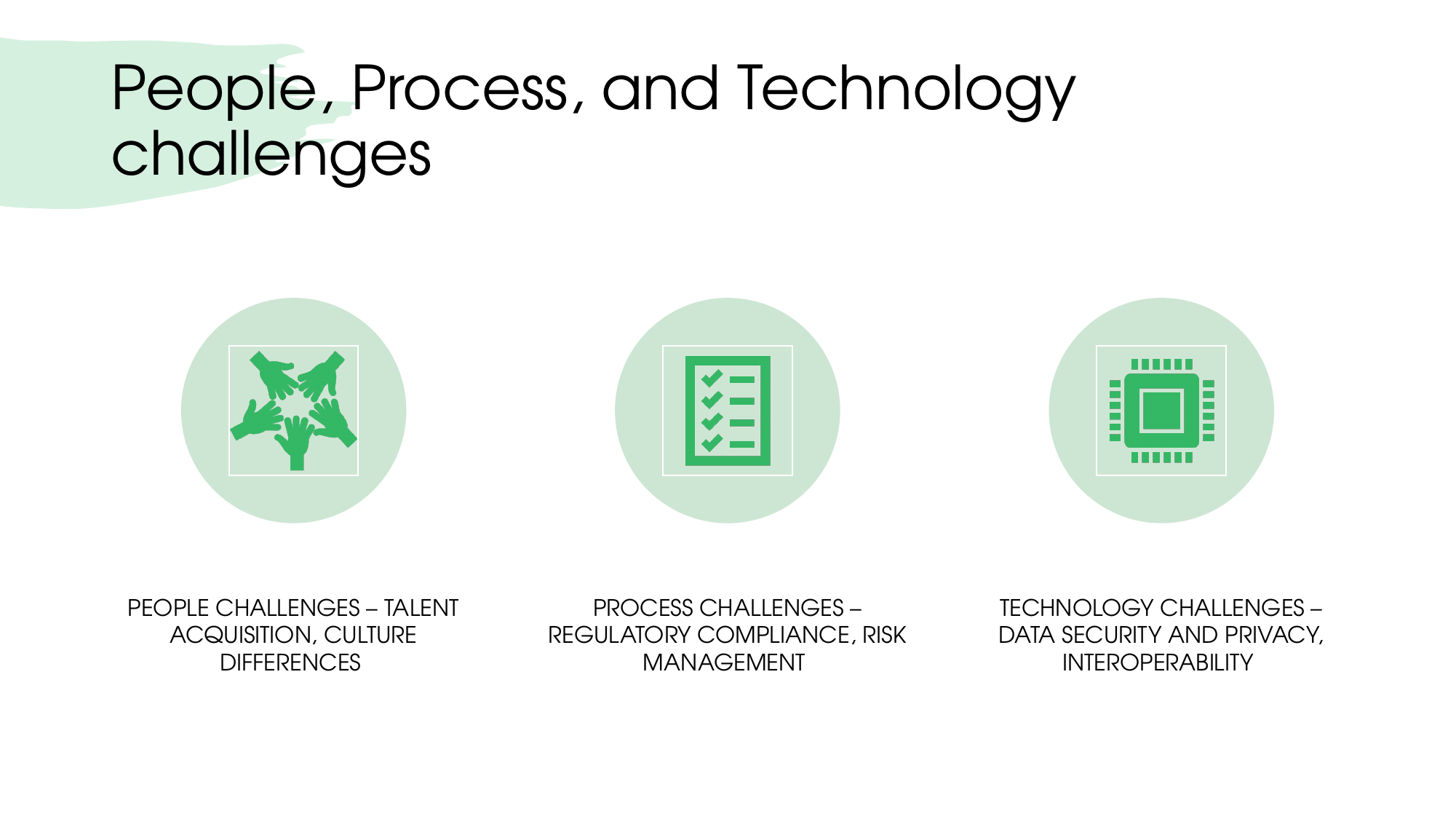

# People, Process, and Technology challenges
People Challenges – Talent Acquisition, Culture Differences
Process Challenges – Regulatory Compliance, Risk Management
Technology Challenges – Data Security and Privacy, Interoperability